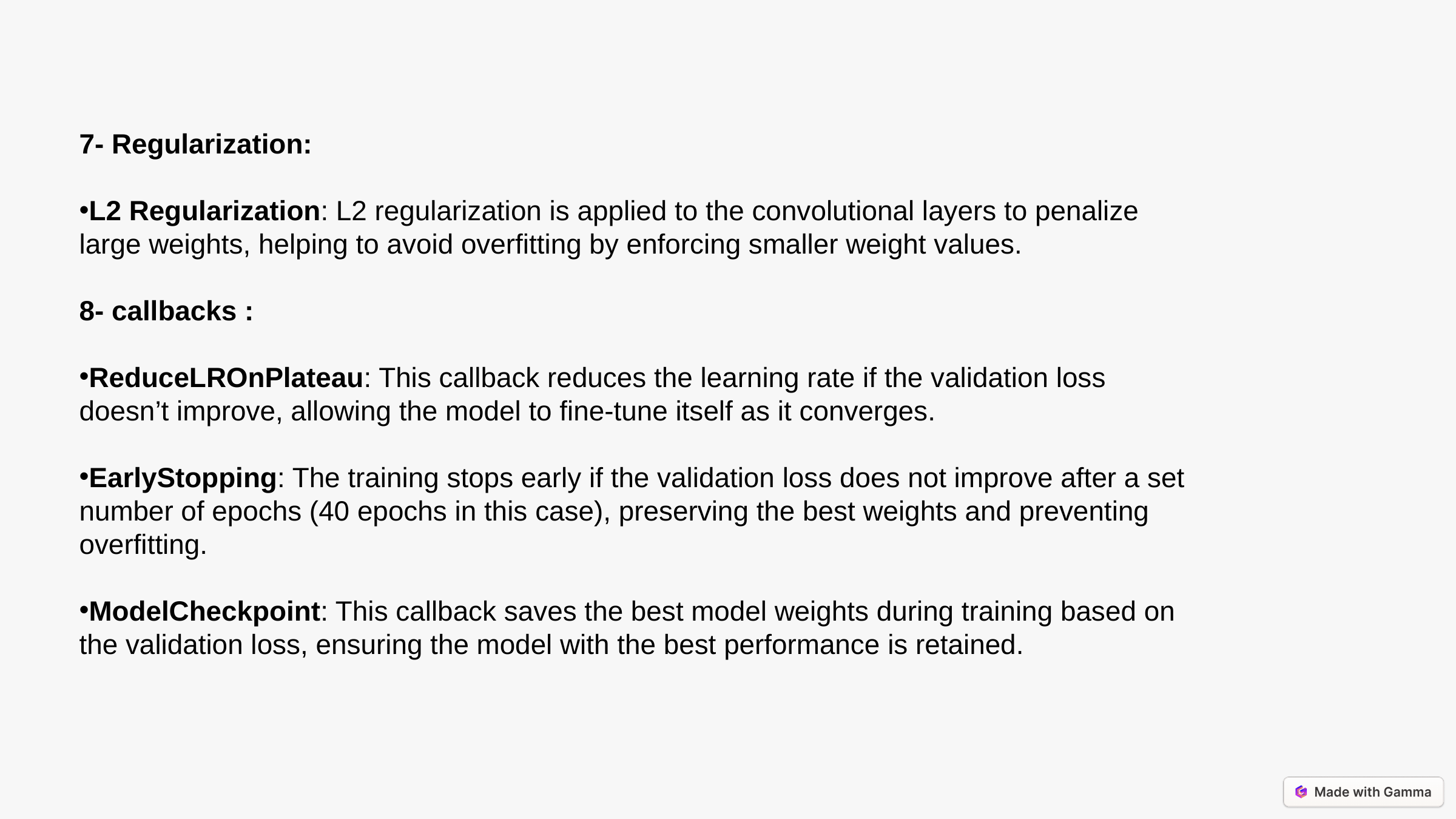

7- Regularization:

L2 Regularization: L2 regularization is applied to the convolutional layers to penalize large weights, helping to avoid overfitting by enforcing smaller weight values.

8- callbacks :

ReduceLROnPlateau: This callback reduces the learning rate if the validation loss doesn’t improve, allowing the model to fine-tune itself as it converges.

EarlyStopping: The training stops early if the validation loss does not improve after a set number of epochs (40 epochs in this case), preserving the best weights and preventing overfitting.

ModelCheckpoint: This callback saves the best model weights during training based on the validation loss, ensuring the model with the best performance is retained.